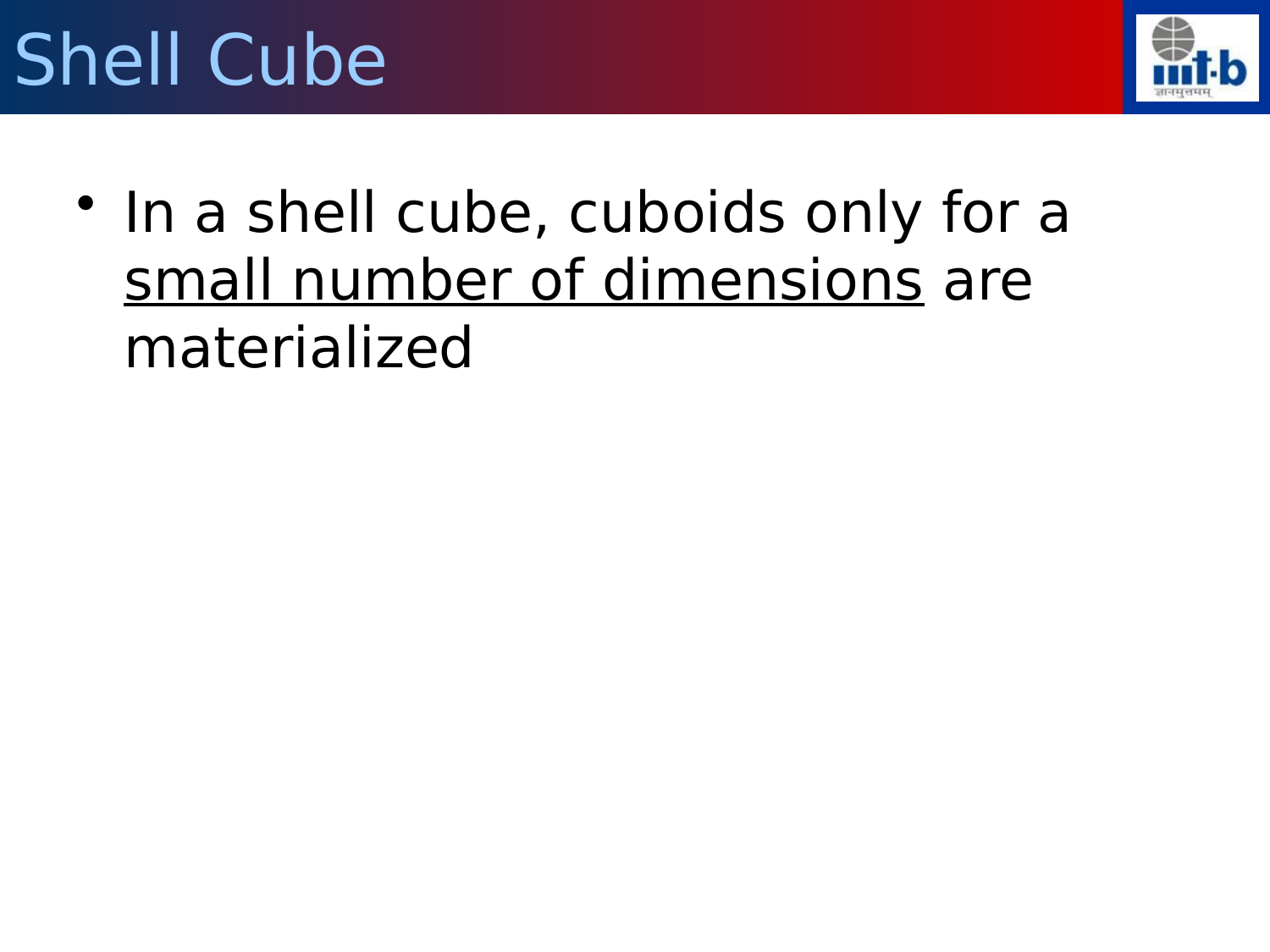

# Shell Cube
In a shell cube, cuboids only for a small number of dimensions are materialized